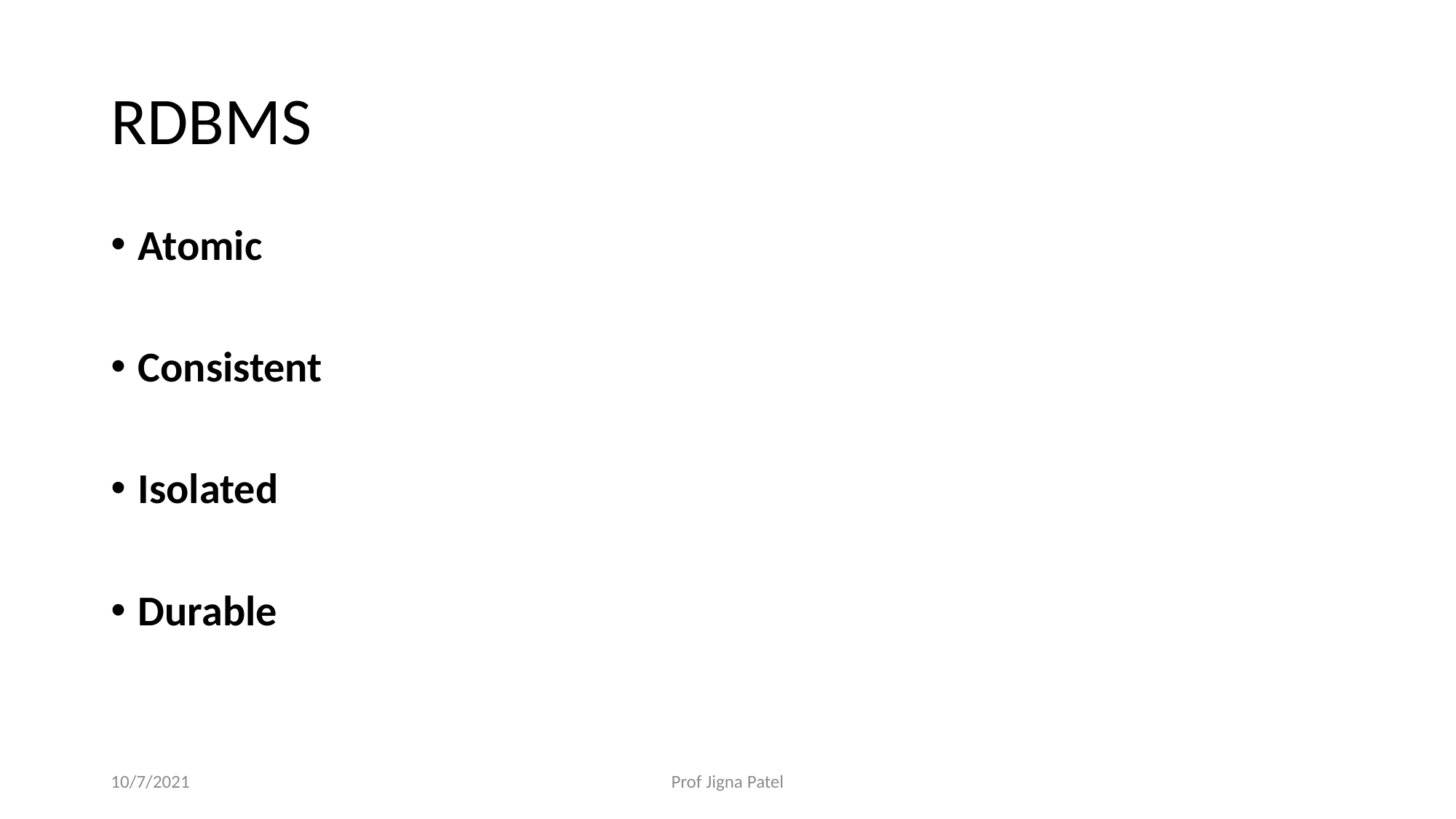

# RDBMS
Atomic

Consistent

Isolated

Durable
10/7/2021
Prof Jigna Patel